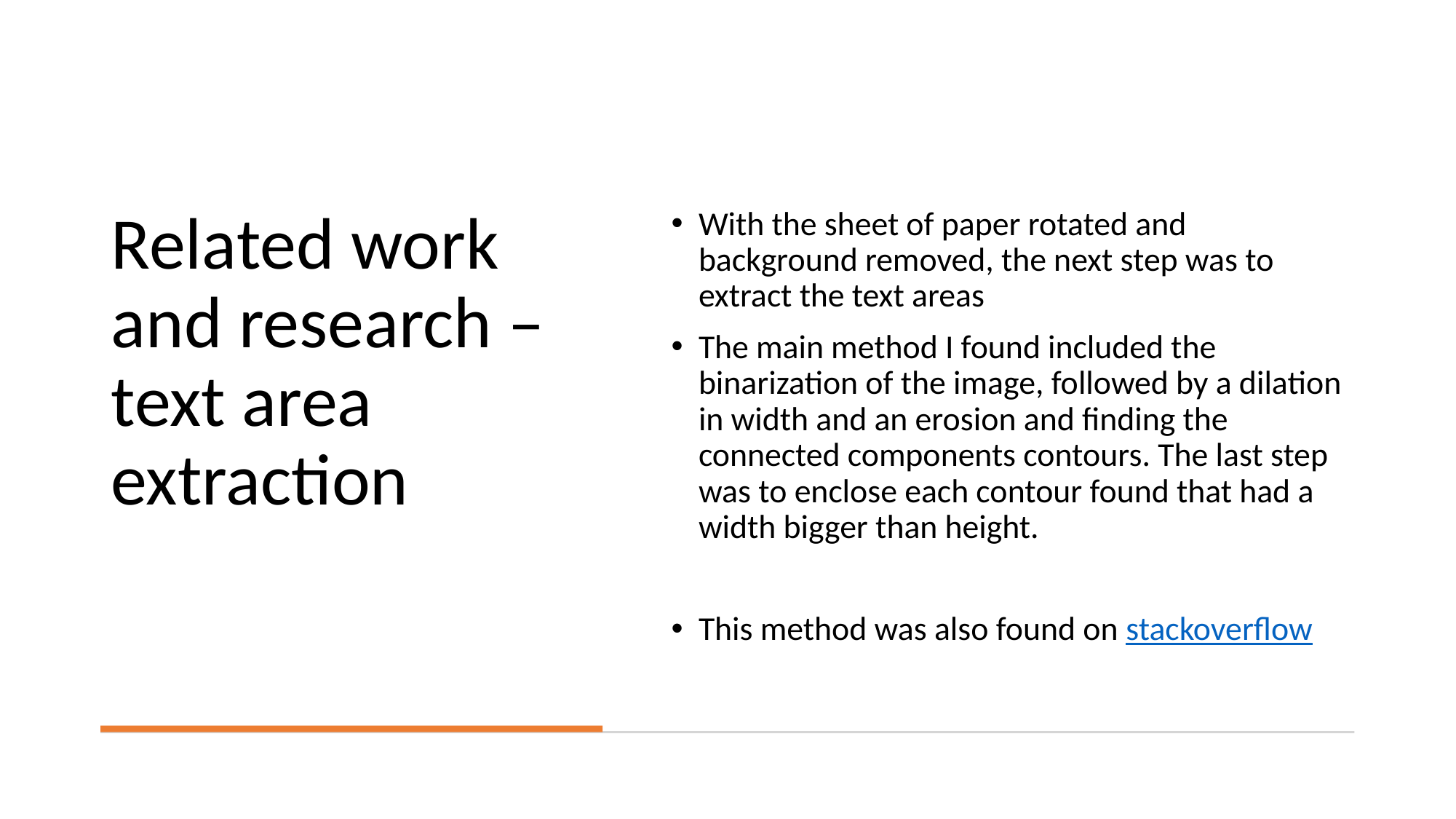

# Related work and research – text area extraction
With the sheet of paper rotated and background removed, the next step was to extract the text areas
The main method I found included the binarization of the image, followed by a dilation in width and an erosion and finding the connected components contours. The last step was to enclose each contour found that had a width bigger than height.

This method was also found on stackoverflow